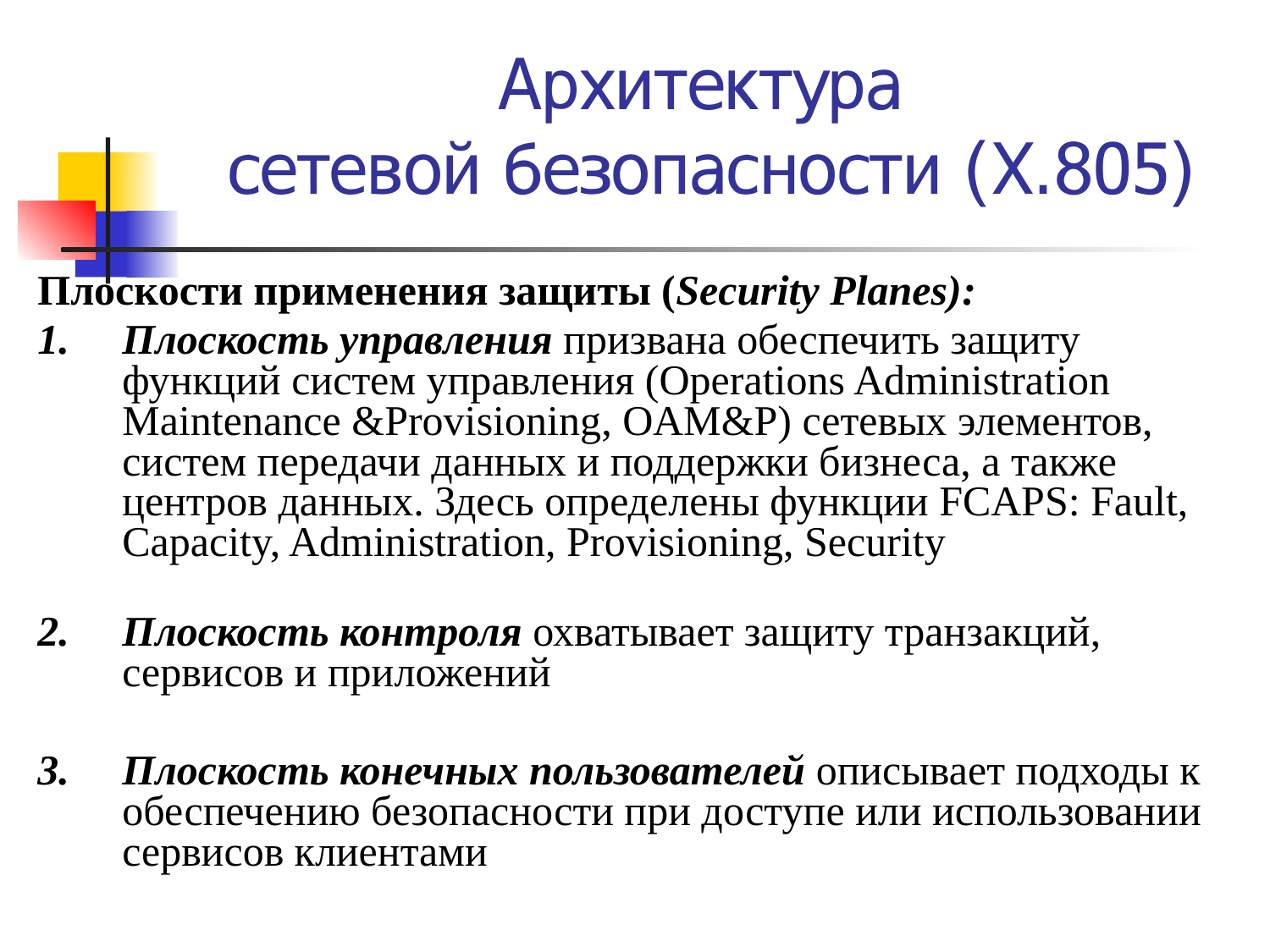

# Архитектура сетевой безопасности (X.805)
Плоскости применения защиты (Security Planes):
Плоскость управления призвана обеспечить защиту функций систем управления (Operations Administration Maintenance &Provisioning, OAM&P) сетевых элементов, систем передачи данных и поддержки бизнеса, а также центров данных. Здесь определены функции FCAPS: Fault, Capacity, Administration, Provisioning, Security
Плоскость контроля охватывает защиту транзакций, сервисов и приложений

Плоскость конечных пользователей описывает подходы к обеспечению безопасности при доступе или использовании сервисов клиентами